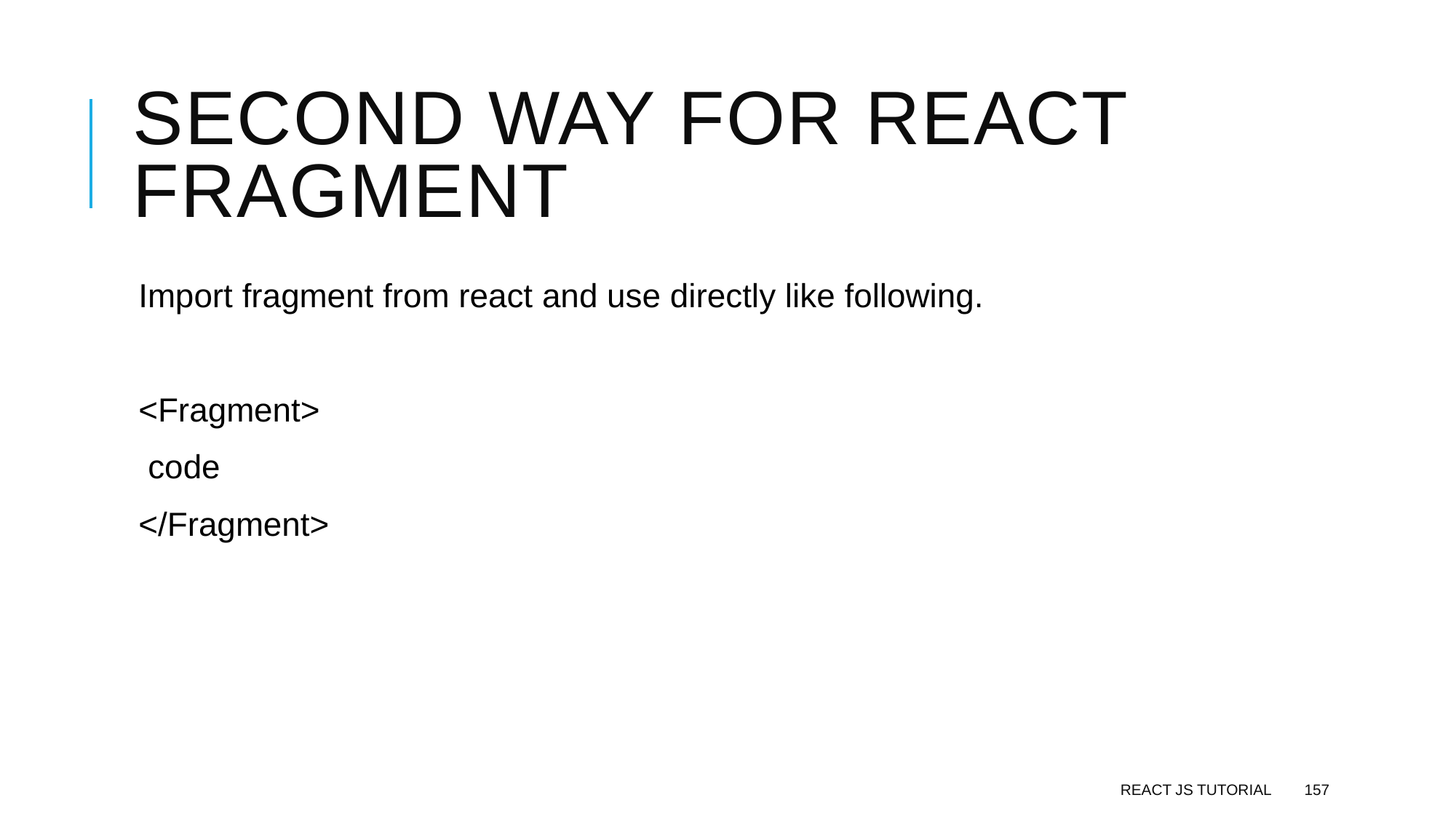

# Second way for react fragment
Import fragment from react and use directly like following.

<Fragment>
 code
</Fragment>

React JS Tutorial
157